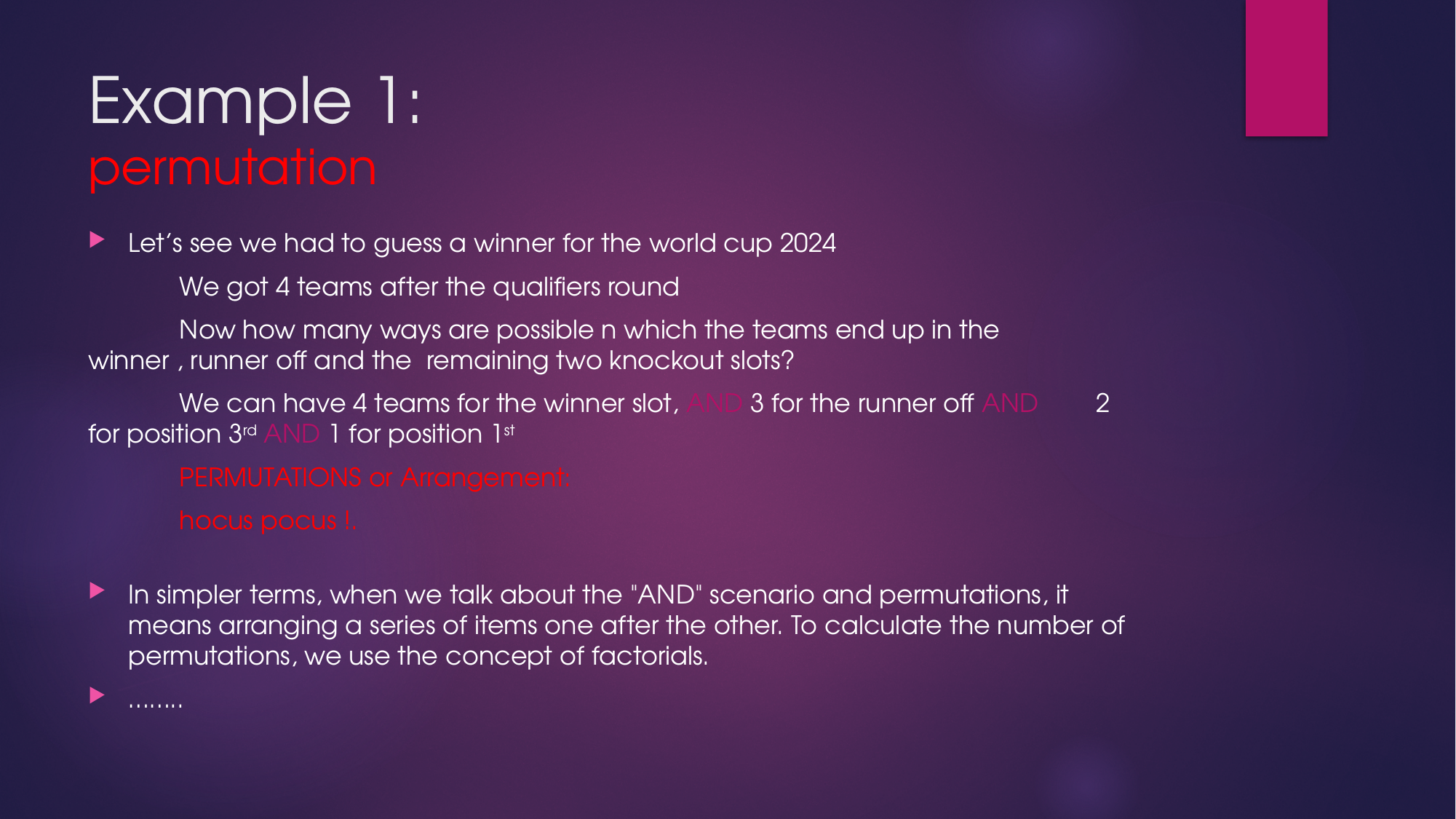

# Example 1: permutation
Let’s see we had to guess a winner for the world cup 2024
	We got 4 teams after the qualifiers round
	Now how many ways are possible n which the teams end up in the 	winner , runner off and the  remaining two knockout slots?
	We can have 4 teams for the winner slot, AND 3 for the runner off AND 	2 for position 3rd AND 1 for position 1st
	PERMUTATIONS or Arrangement:
	hocus pocus !.
In simpler terms, when we talk about the "AND" scenario and permutations, it means arranging a series of items one after the other. To calculate the number of permutations, we use the concept of factorials.
……..